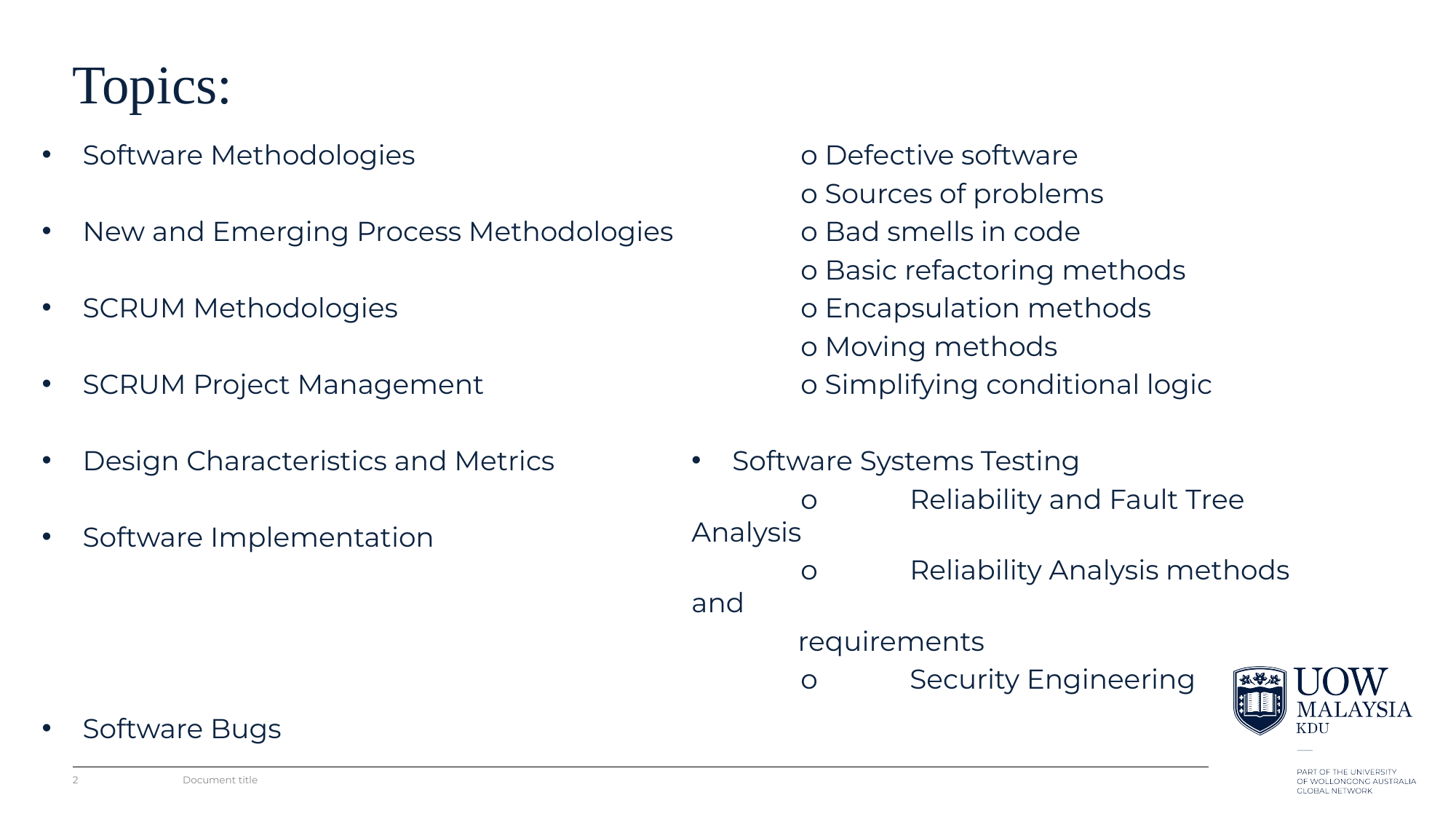

# Topics:
Software Methodologies

New and Emerging Process Methodologies

SCRUM Methodologies

SCRUM Project Management

Design Characteristics and Metrics

Software Implementation

Software Bugs
	o Defective software
	o Sources of problems
	o Bad smells in code
	o Basic refactoring methods
	o Encapsulation methods
	o Moving methods
	o Simplifying conditional logic

Software Systems Testing
	o	Reliability and Fault Tree Analysis
	o	Reliability Analysis methods and
               requirements
	o	Security Engineering
2
Document title